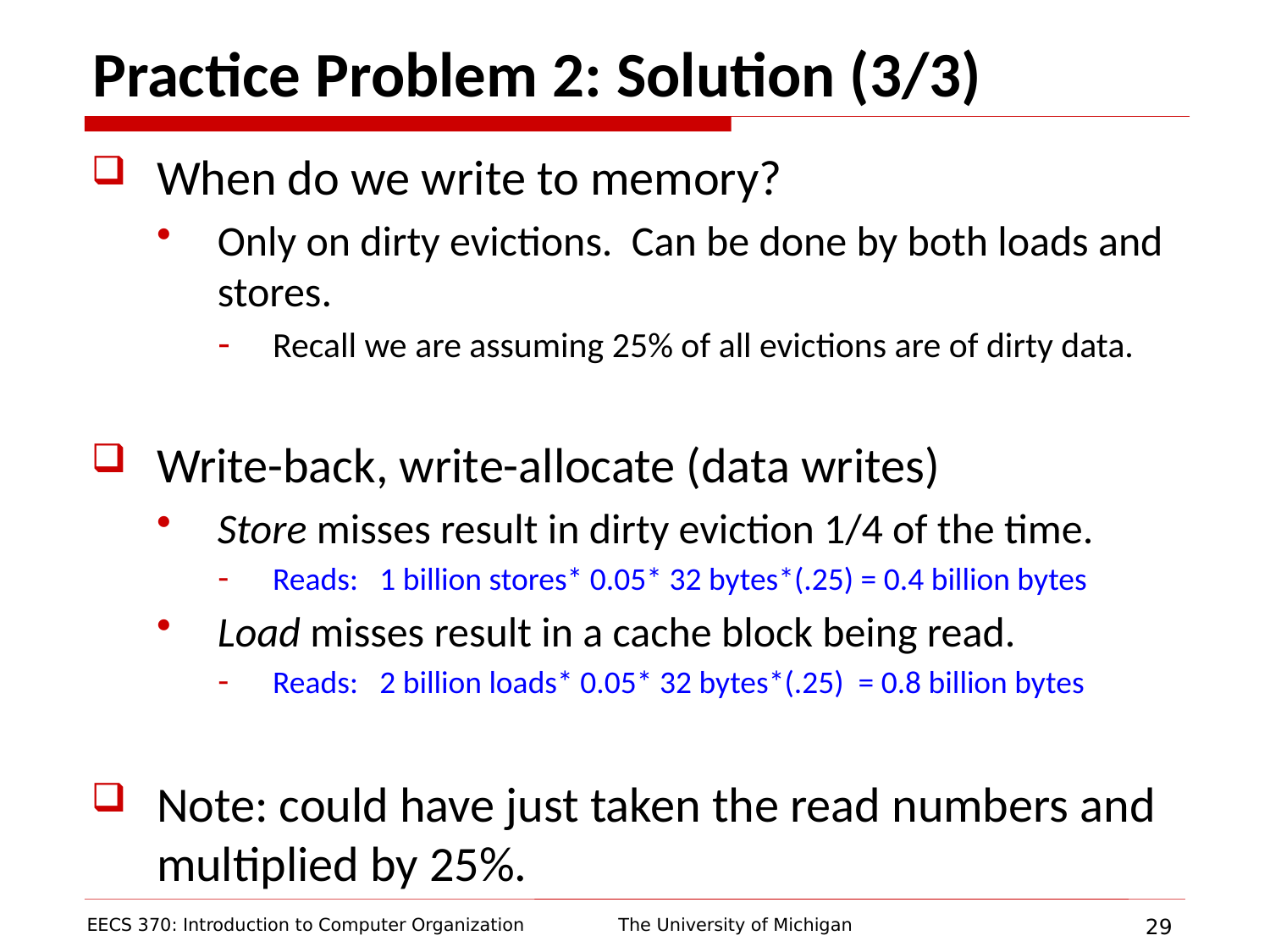

# Practice Problem 2: Solution (3/3)
When do we write to memory?
Only on dirty evictions.  Can be done by both loads and stores.
Recall we are assuming 25% of all evictions are of dirty data.

Write-back, write-allocate (data writes)
Store misses result in dirty eviction 1/4 of the time.
Reads:   1 billion stores* 0.05* 32 bytes*(.25) = 0.4 billion bytes
Load misses result in a cache block being read.
Reads:   2 billion loads* 0.05* 32 bytes*(.25)  = 0.8 billion bytes

Note: could have just taken the read numbers and multiplied by 25%.
EECS 370: Introduction to Computer Organization

29